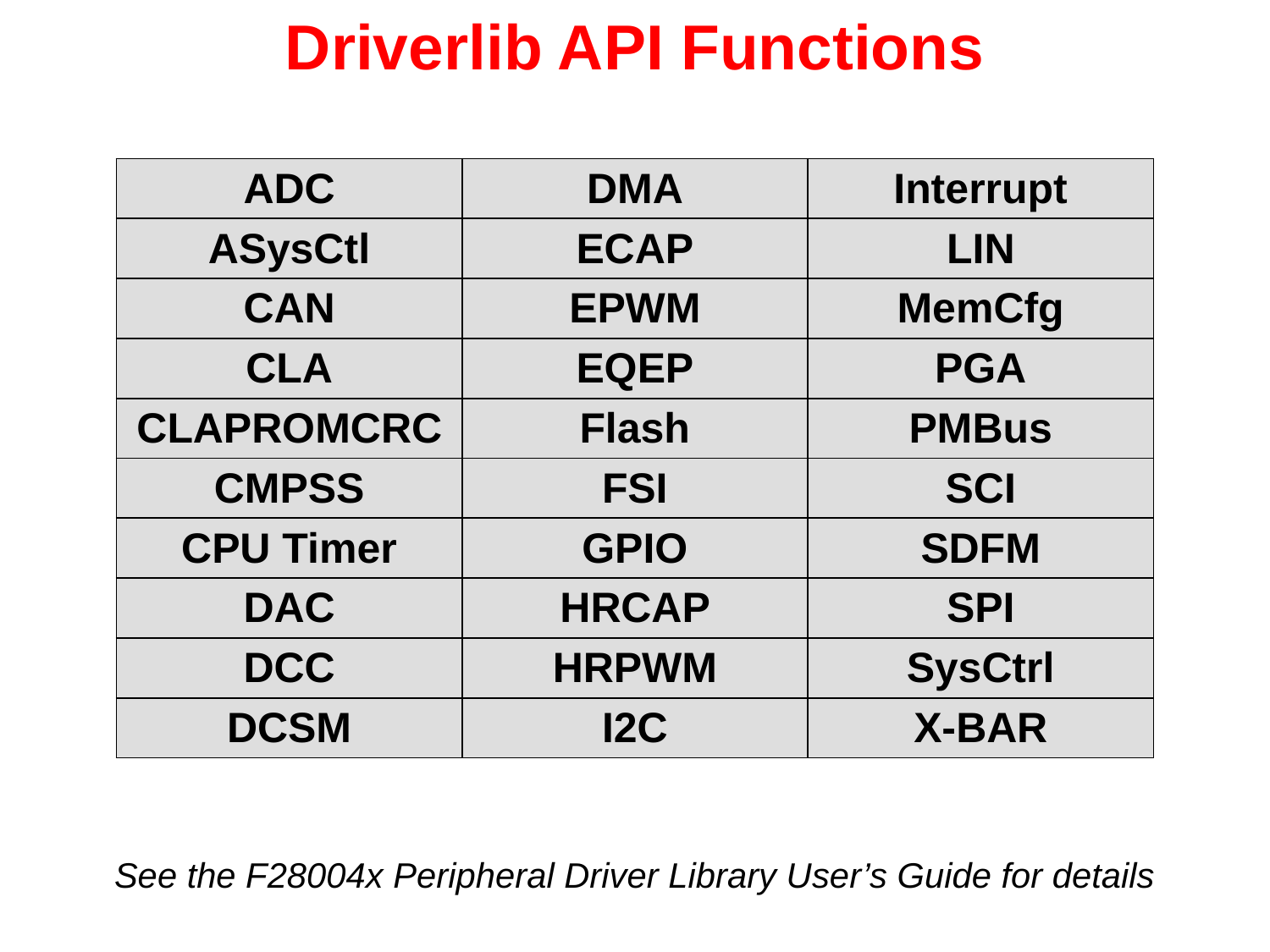

# Driverlib API Functions
| ADC | DMA | Interrupt |
| --- | --- | --- |
| ASysCtl | ECAP | LIN |
| CAN | EPWM | MemCfg |
| CLA | EQEP | PGA |
| CLAPROMCRC | Flash | PMBus |
| CMPSS | FSI | SCI |
| CPU Timer | GPIO | SDFM |
| DAC | HRCAP | SPI |
| DCC | HRPWM | SysCtrl |
| DCSM | I2C | X-BAR |
See the F28004x Peripheral Driver Library User’s Guide for details